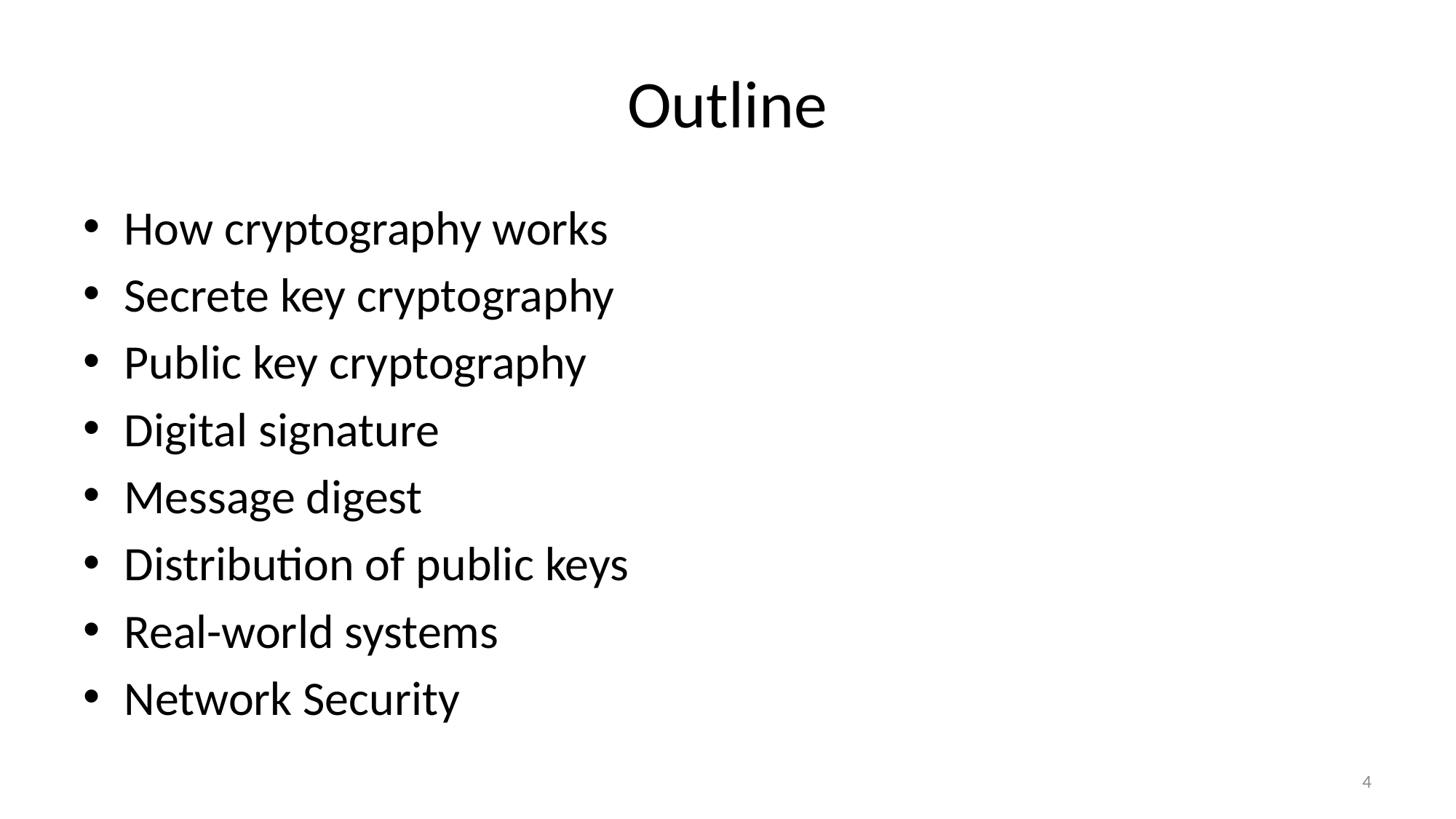

# Outline
How cryptography works
Secrete key cryptography
Public key cryptography
Digital signature
Message digest
Distribution of public keys
Real-world systems
Network Security

4